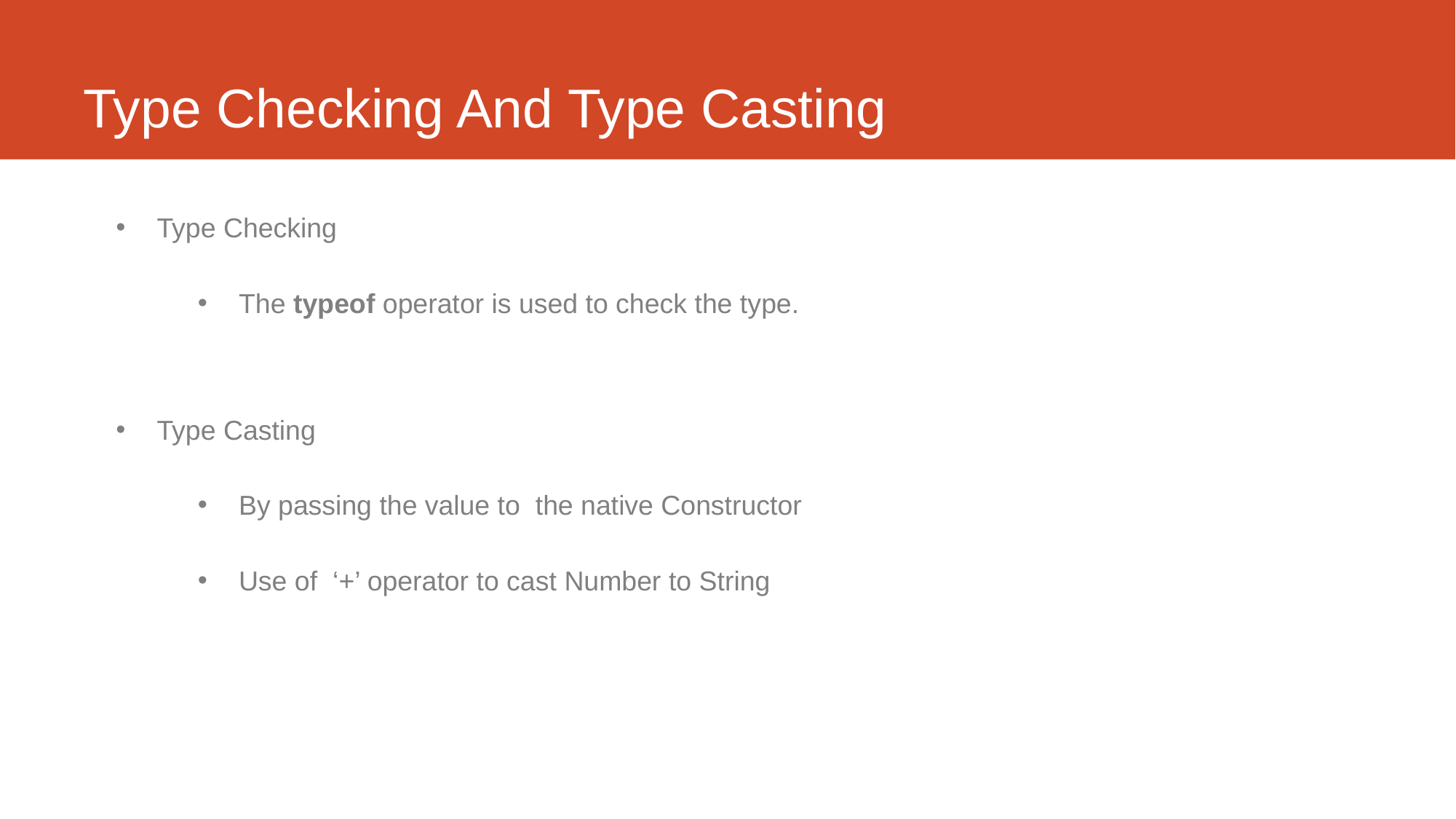

# Type Checking And Type Casting
Type Checking
The typeof operator is used to check the type.

Type Casting
By passing the value to  the native Constructor
Use of  ‘+’ operator to cast Number to String